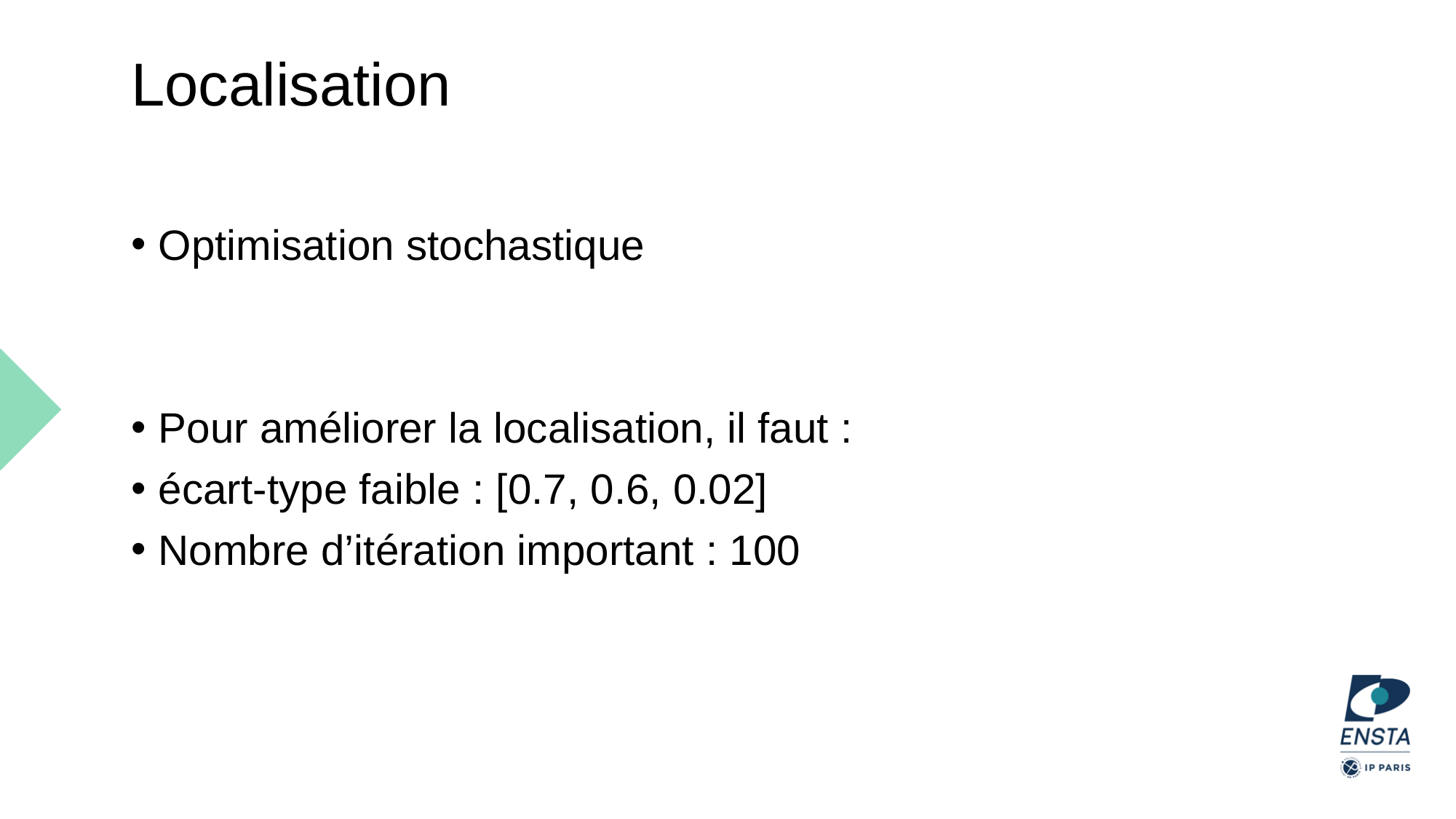

# Localisation
Optimisation stochastique

Pour améliorer la localisation, il faut :
écart-type faible : [0.7, 0.6, 0.02]
Nombre d’itération important : 100